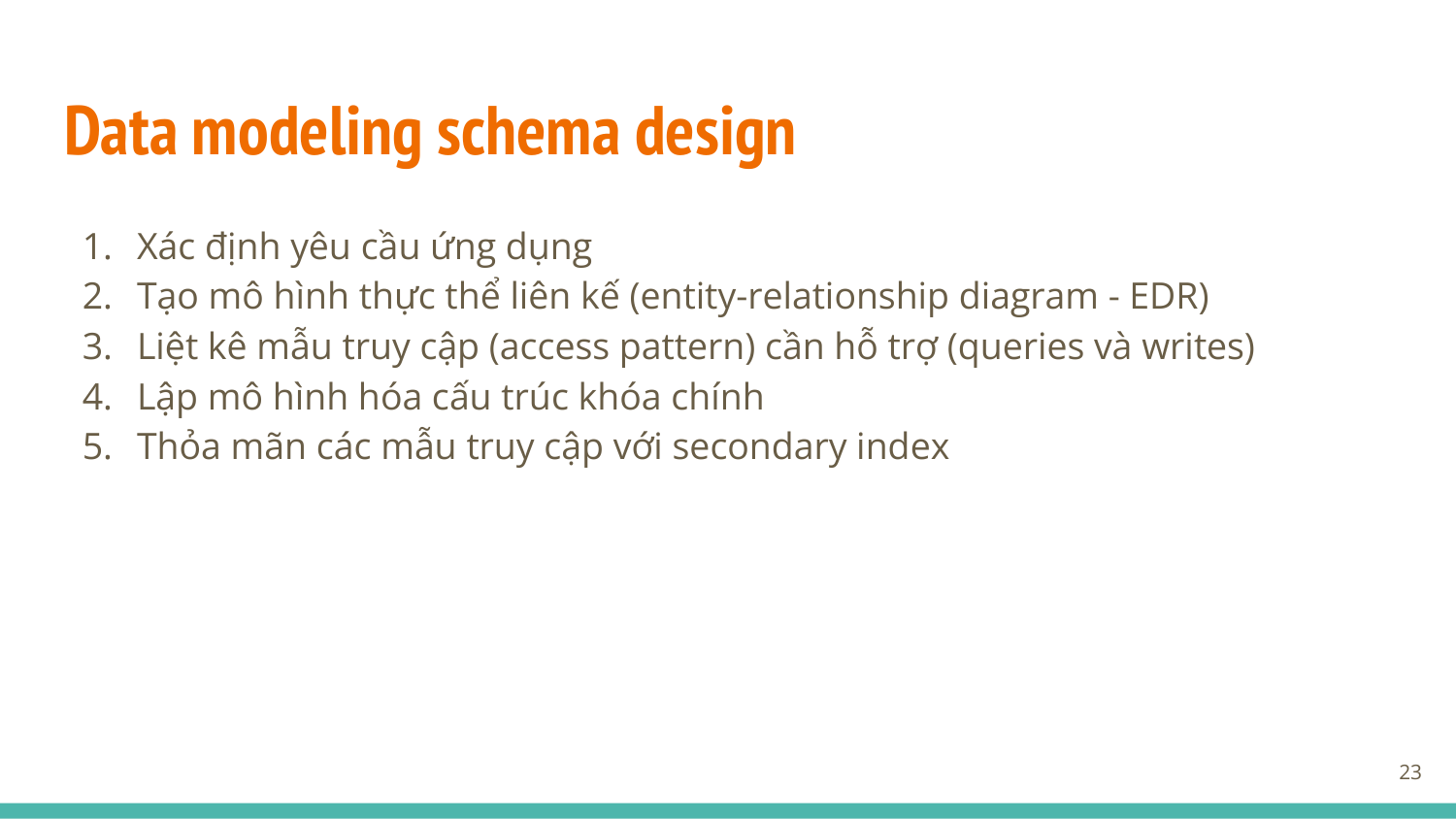

# Data modeling schema design
Xác định yêu cầu ứng dụng
Tạo mô hình thực thể liên kế (entity-relationship diagram - EDR)
Liệt kê mẫu truy cập (access pattern) cần hỗ trợ (queries và writes)
Lập mô hình hóa cấu trúc khóa chính
Thỏa mãn các mẫu truy cập với secondary index

23